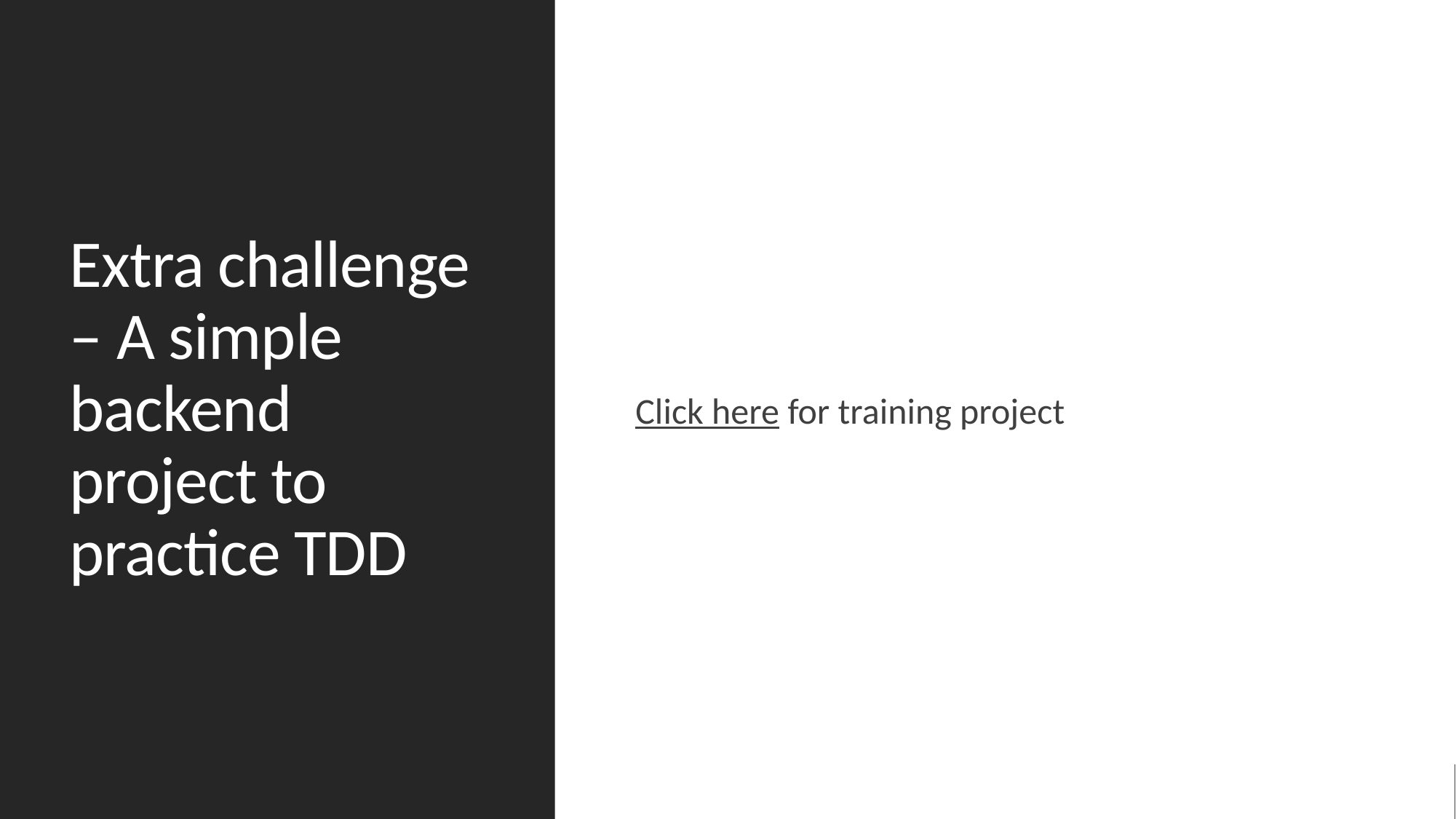

# Extra challenge – A simple backend project to practice TDD
Click here for training project